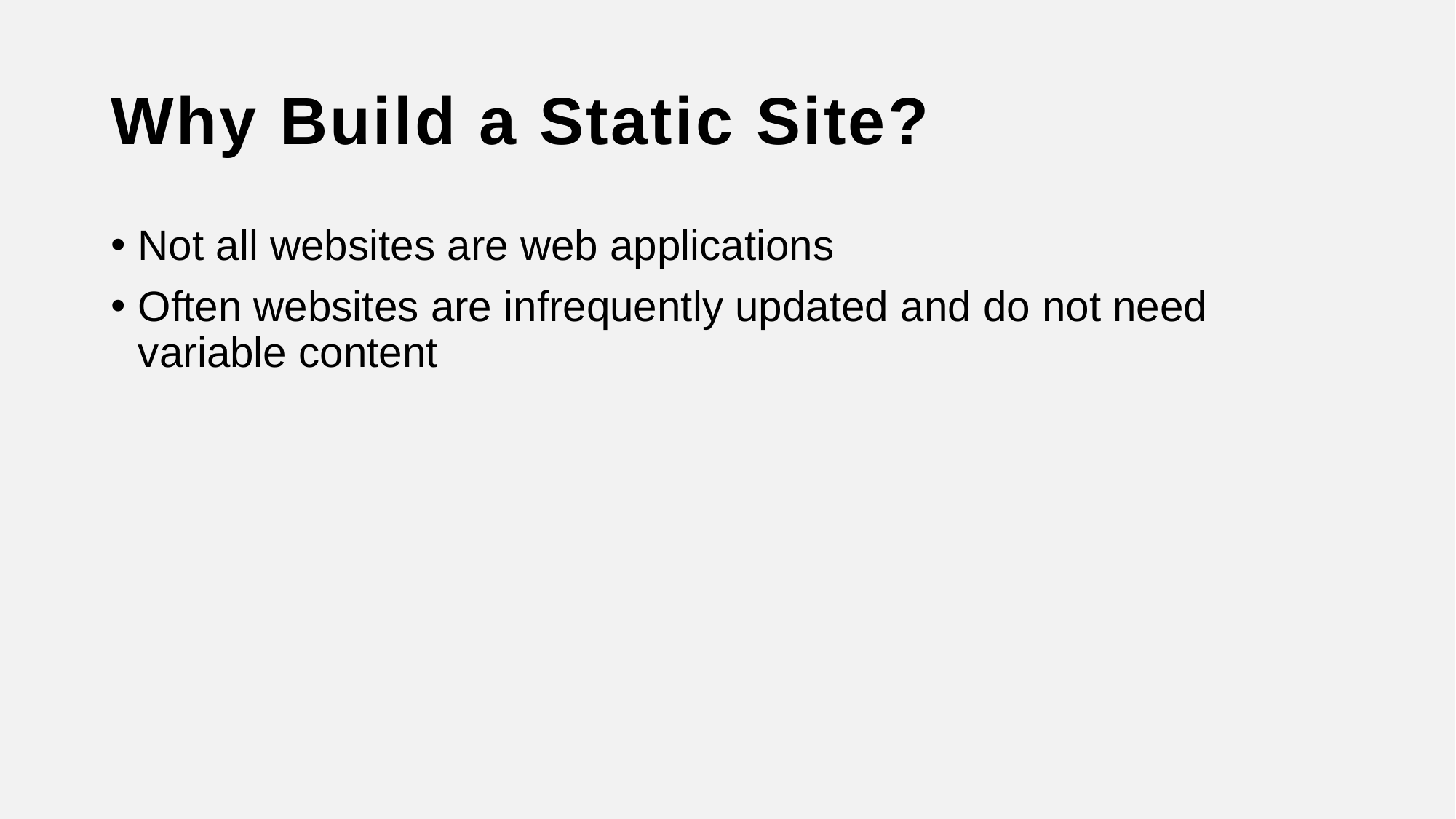

# Why Build a Static Site?
Not all websites are web applications
Often websites are infrequently updated and do not need variable content